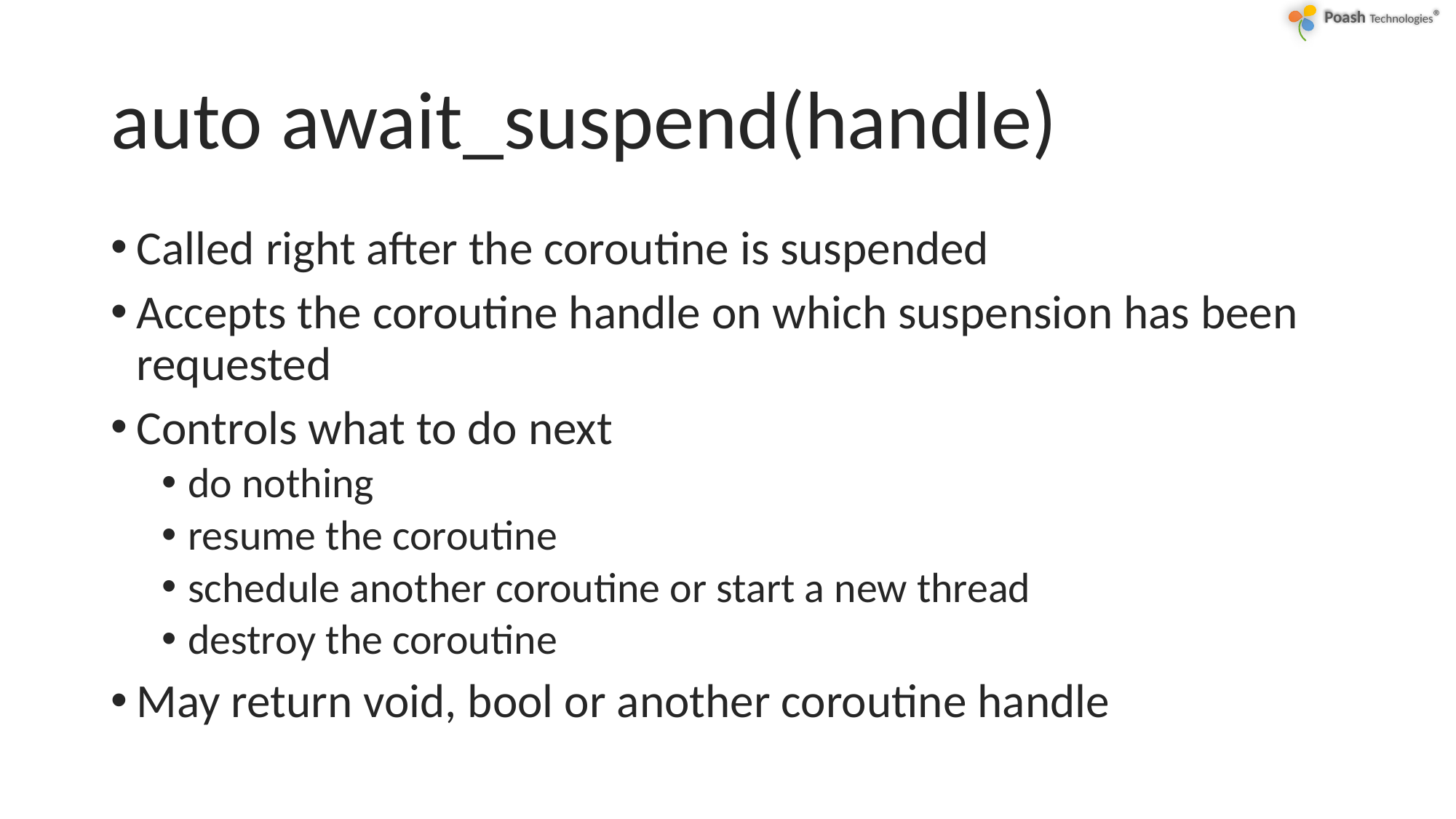

# auto await_suspend(handle)
Called right after the coroutine is suspended
Accepts the coroutine handle on which suspension has been requested
Controls what to do next
do nothing
resume the coroutine
schedule another coroutine or start a new thread
destroy the coroutine
May return void, bool or another coroutine handle